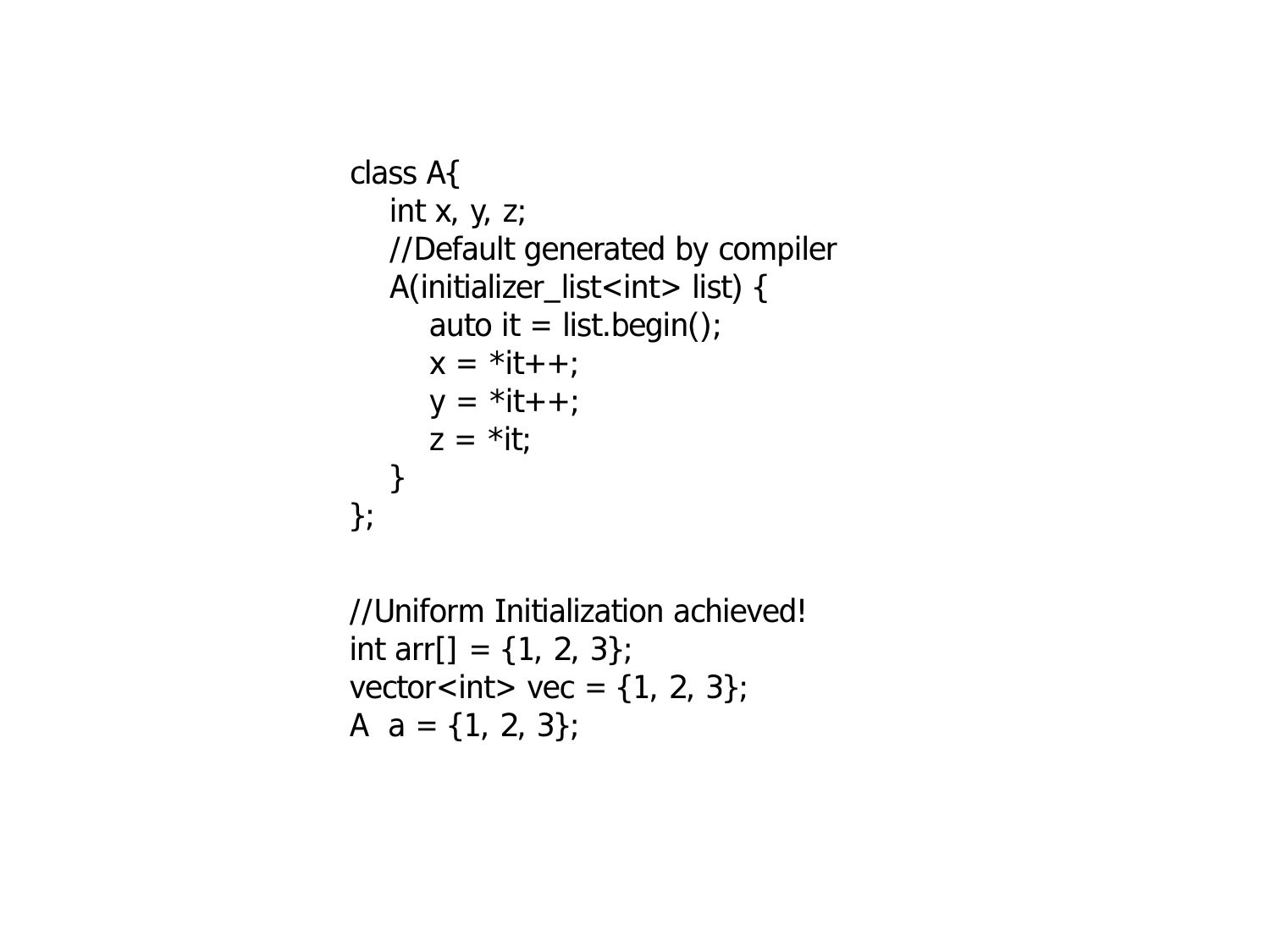

class A{
    int x, y, z;
    //Default generated by compiler
    A(initializer_list<int> list) {
        auto it = list.begin();
        x = *it++;
        y = *it++;
        z = *it;
    }
};

//Uniform Initialization achieved!
int arr[] = {1, 2, 3};
vector<int> vec = {1, 2, 3};
A  a = {1, 2, 3};